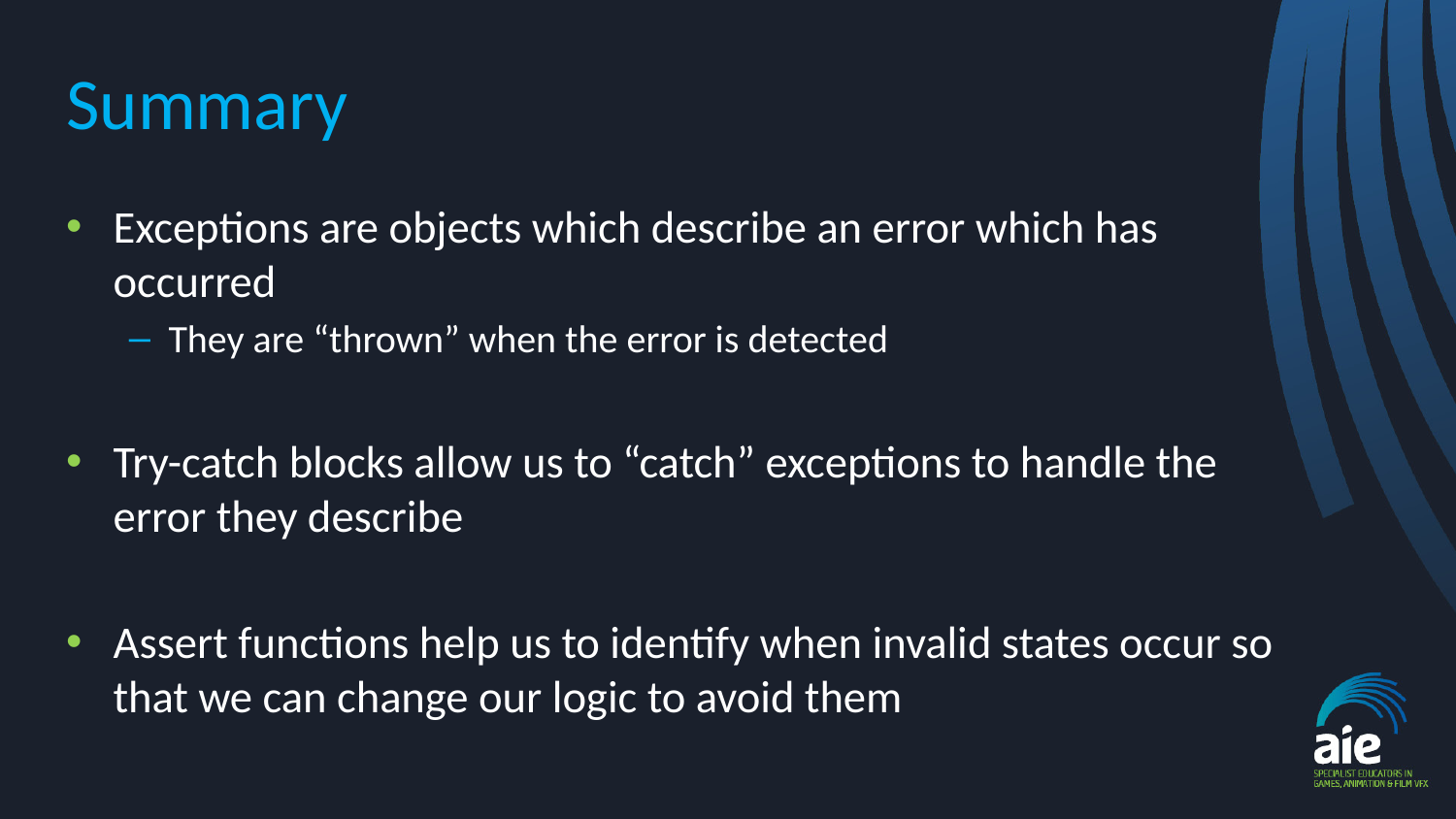

# Summary
Exceptions are objects which describe an error which has occurred
They are “thrown” when the error is detected

Try-catch blocks allow us to “catch” exceptions to handle the error they describe

Assert functions help us to identify when invalid states occur so that we can change our logic to avoid them